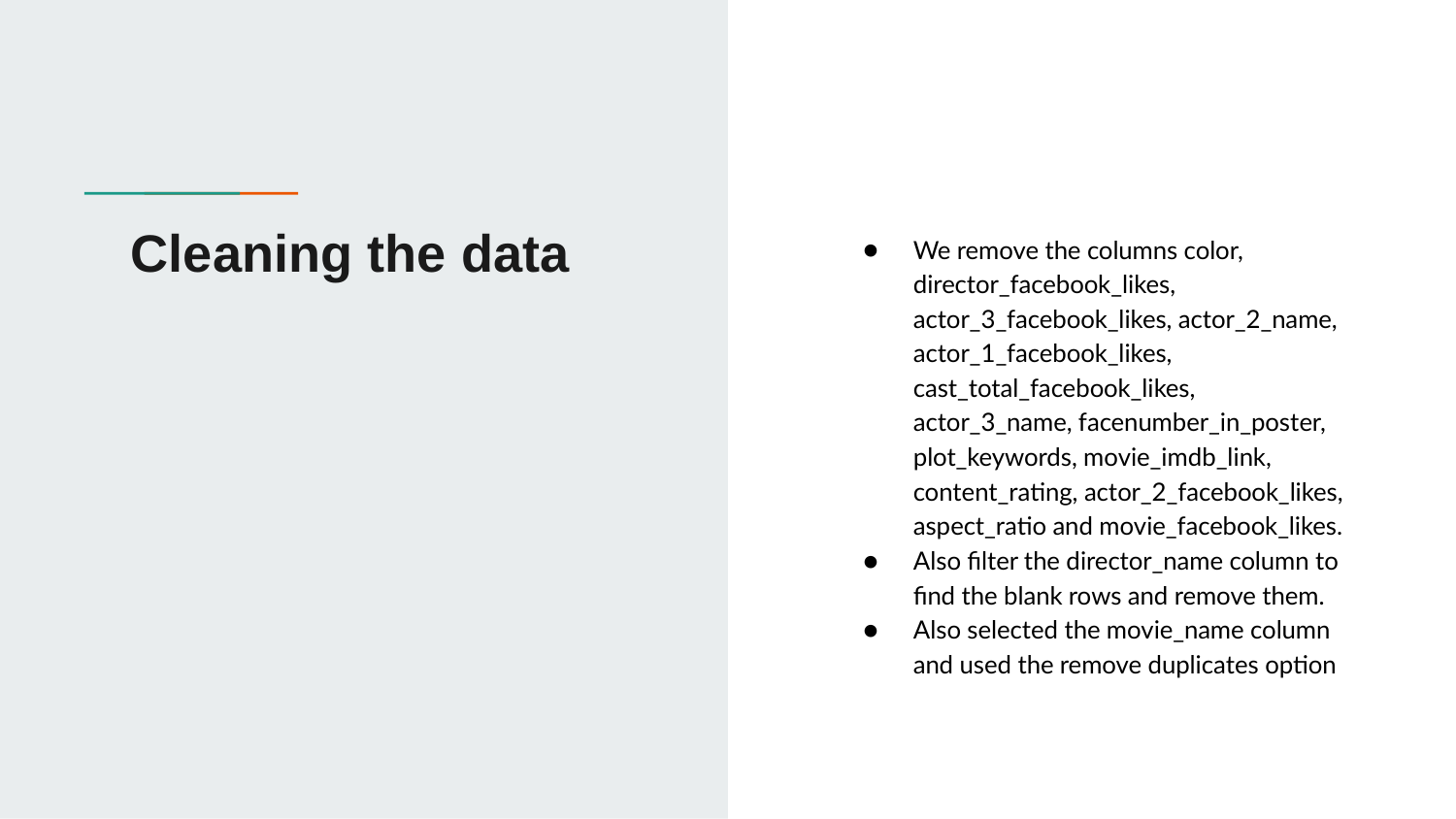

# Cleaning the data
We remove the columns color, director_facebook_likes, actor_3_facebook_likes, actor_2_name, actor_1_facebook_likes, cast_total_facebook_likes, actor_3_name, facenumber_in_poster, plot_keywords, movie_imdb_link, content_rating, actor_2_facebook_likes, aspect_ratio and movie_facebook_likes.
Also filter the director_name column to find the blank rows and remove them.
Also selected the movie_name column and used the remove duplicates option